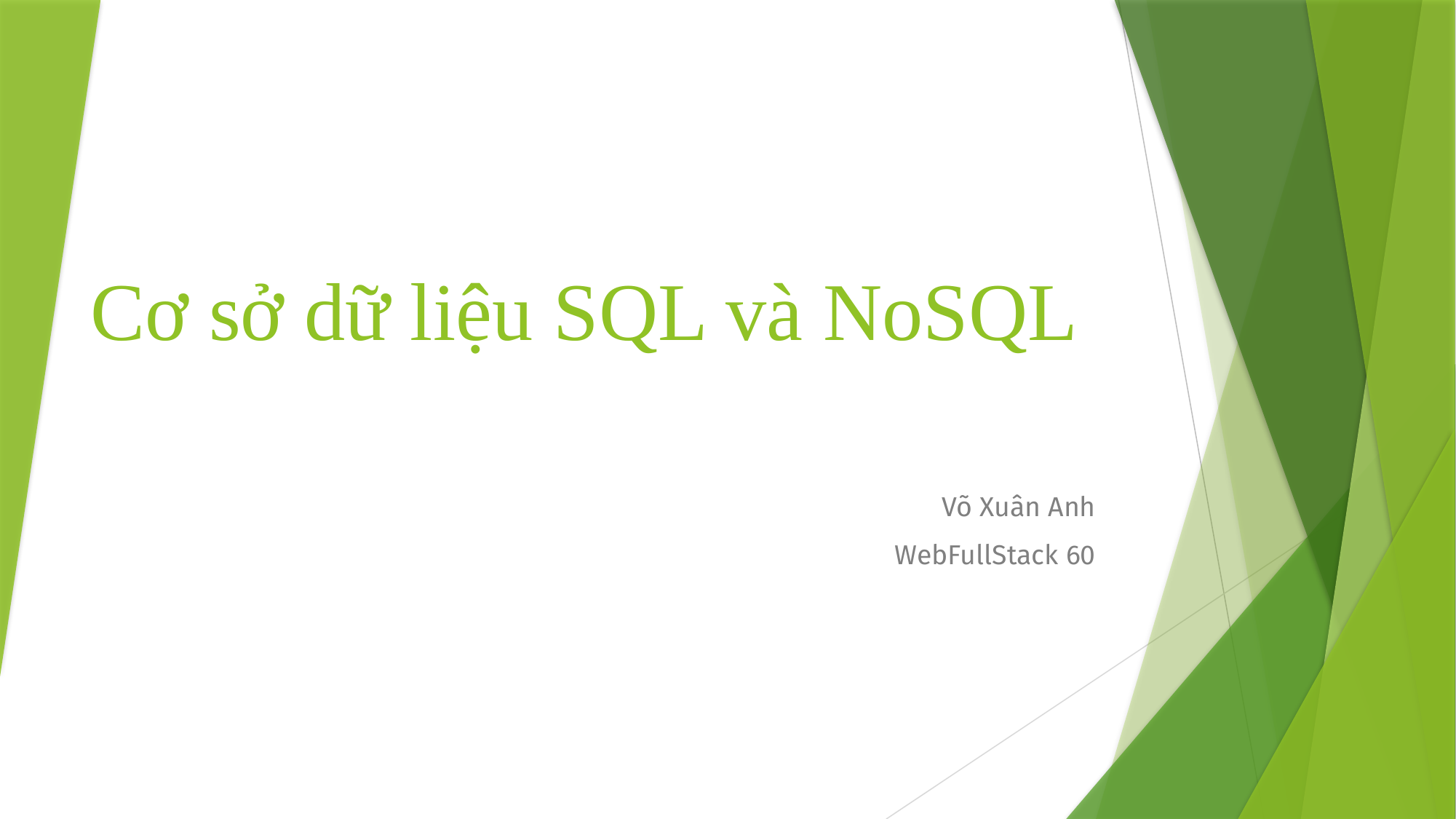

# Cơ sở dữ liệu SQL và NoSQL
Võ Xuân Anh
WebFullStack 60